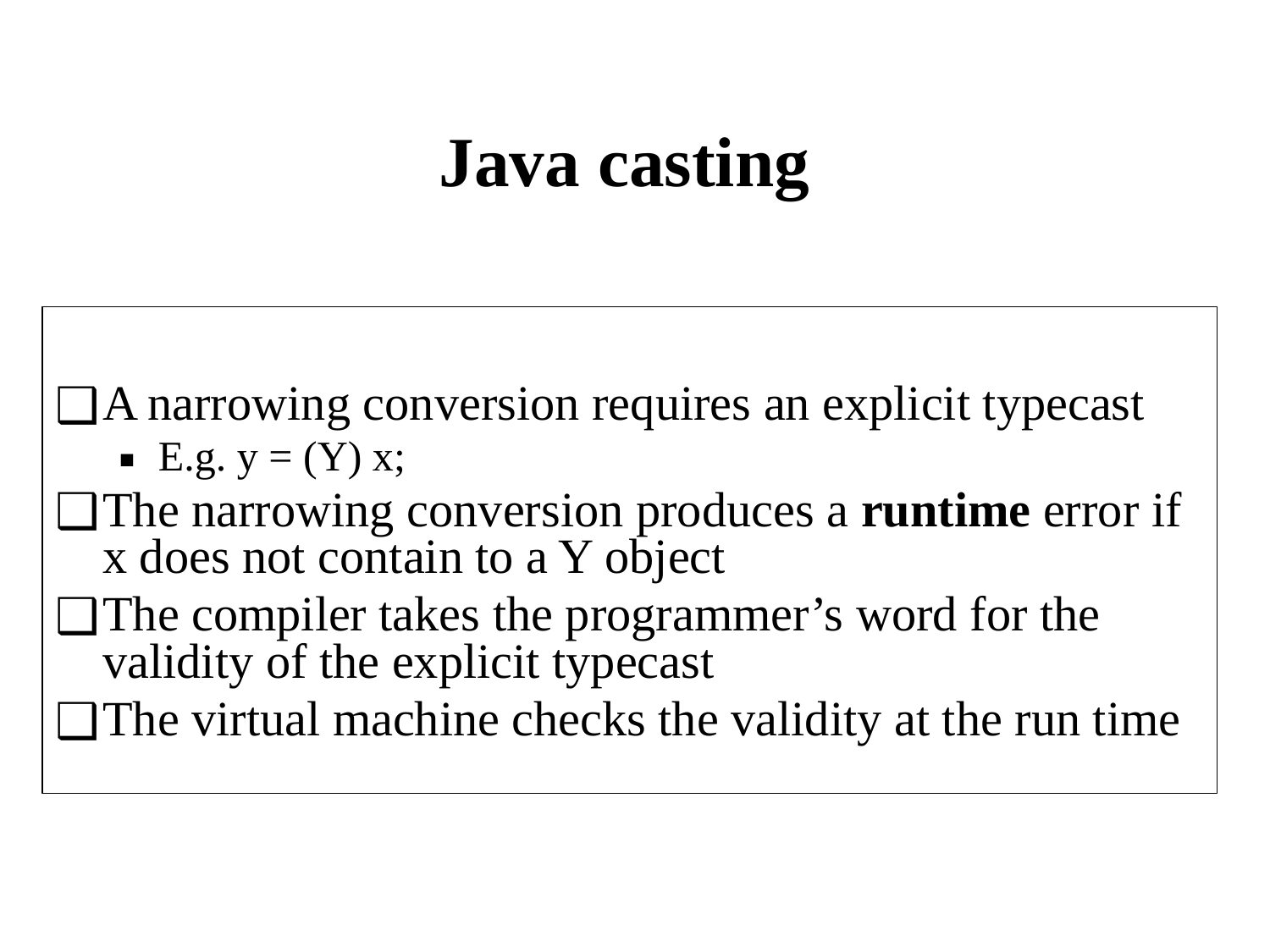

# Java casting

A narrowing conversion requires an explicit typecast
E.g. y = (Y) x;
The narrowing conversion produces a runtime error if x does not contain to a Y object
The compiler takes the programmer’s word for the validity of the explicit typecast
The virtual machine checks the validity at the run time